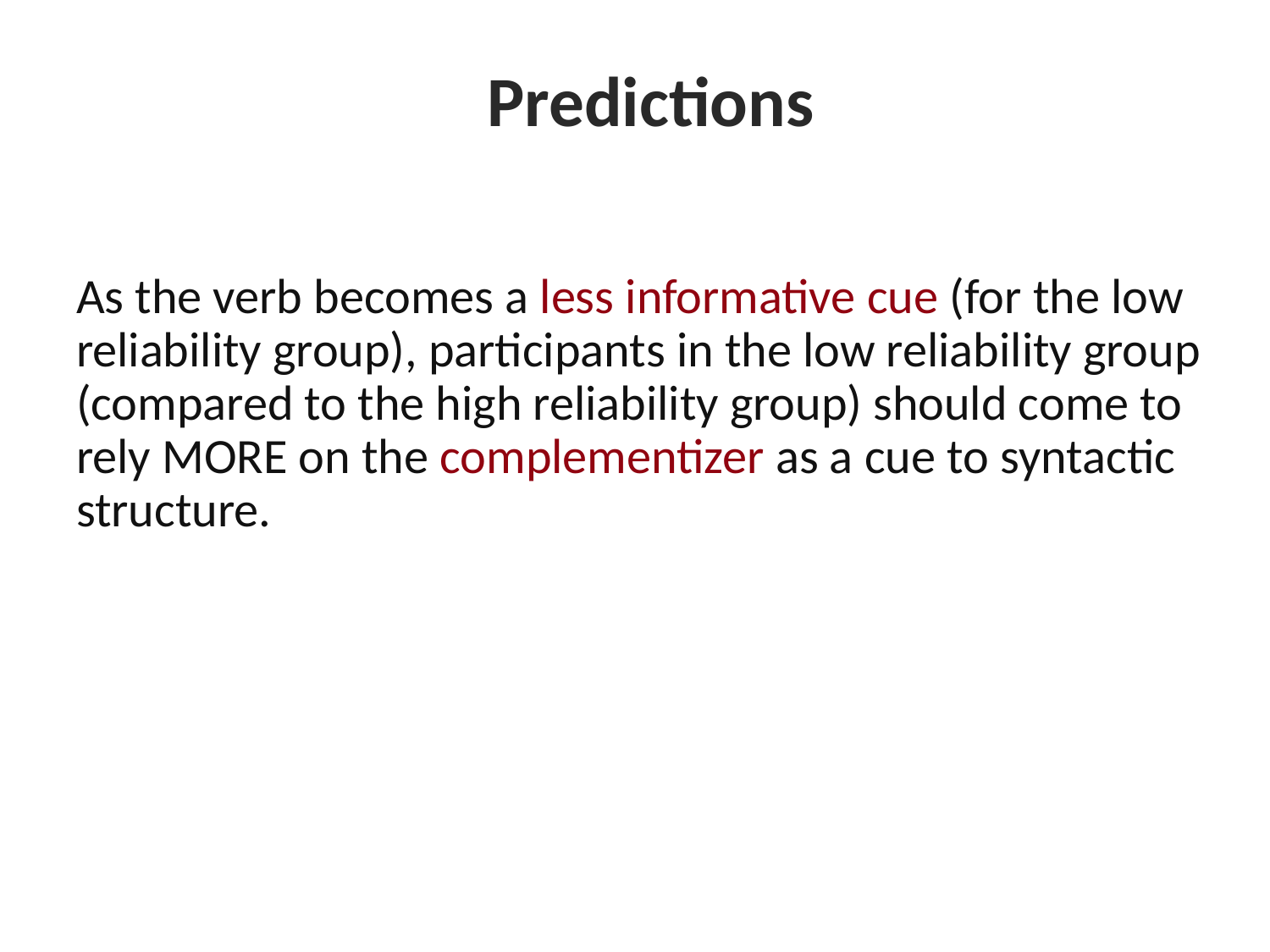

# Predictions
As the verb becomes a less informative cue (for the low reliability group), participants in the low reliability group (compared to the high reliability group) should come to rely MORE on the complementizer as a cue to syntactic structure.